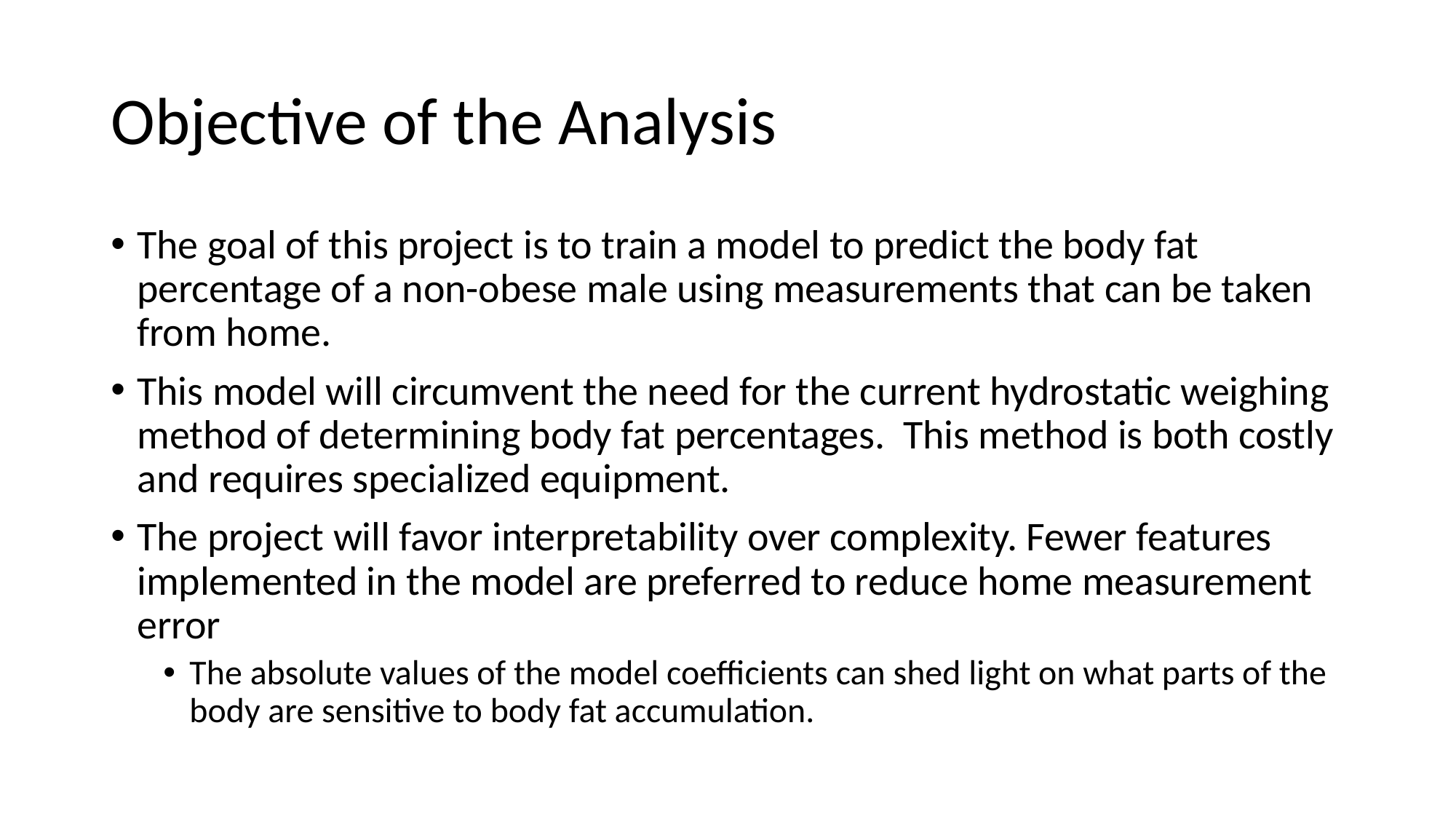

# Objective of the Analysis
The goal of this project is to train a model to predict the body fat percentage of a non-obese male using measurements that can be taken from home.
This model will circumvent the need for the current hydrostatic weighing method of determining body fat percentages.  This method is both costly and requires specialized equipment.
The project will favor interpretability over complexity. Fewer features implemented in the model are preferred to reduce home measurement error
The absolute values of the model coefficients can shed light on what parts of the body are sensitive to body fat accumulation.